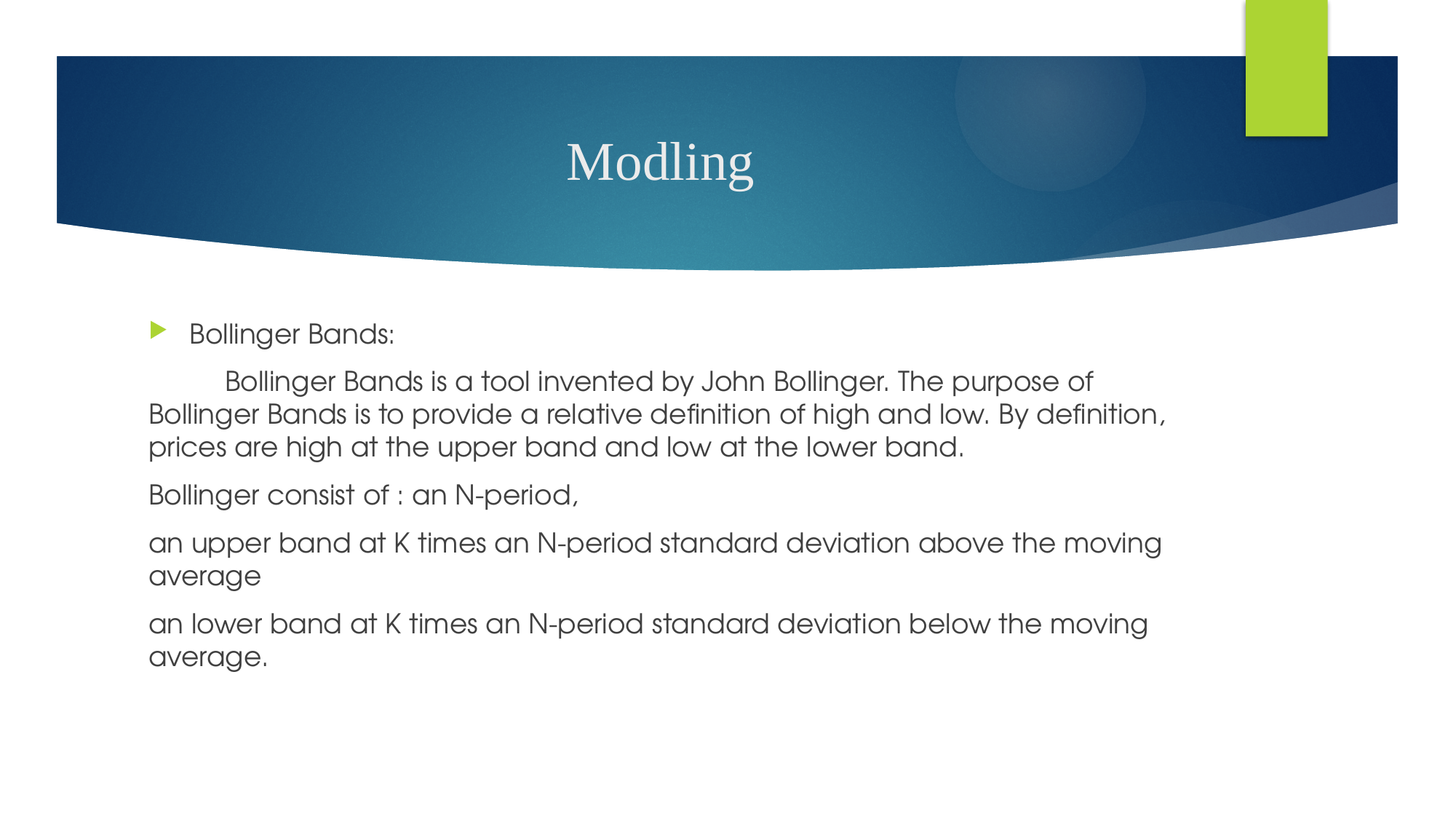

# Modling
Bollinger Bands:
          Bollinger Bands is a tool invented by John Bollinger. The purpose of Bollinger Bands is to provide a relative definition of high and low. By definition, prices are high at the upper band and low at the lower band.
Bollinger consist of : an N-period,
an upper band at K times an N-period standard deviation above the moving average
an lower band at K times an N-period standard deviation below the moving average.